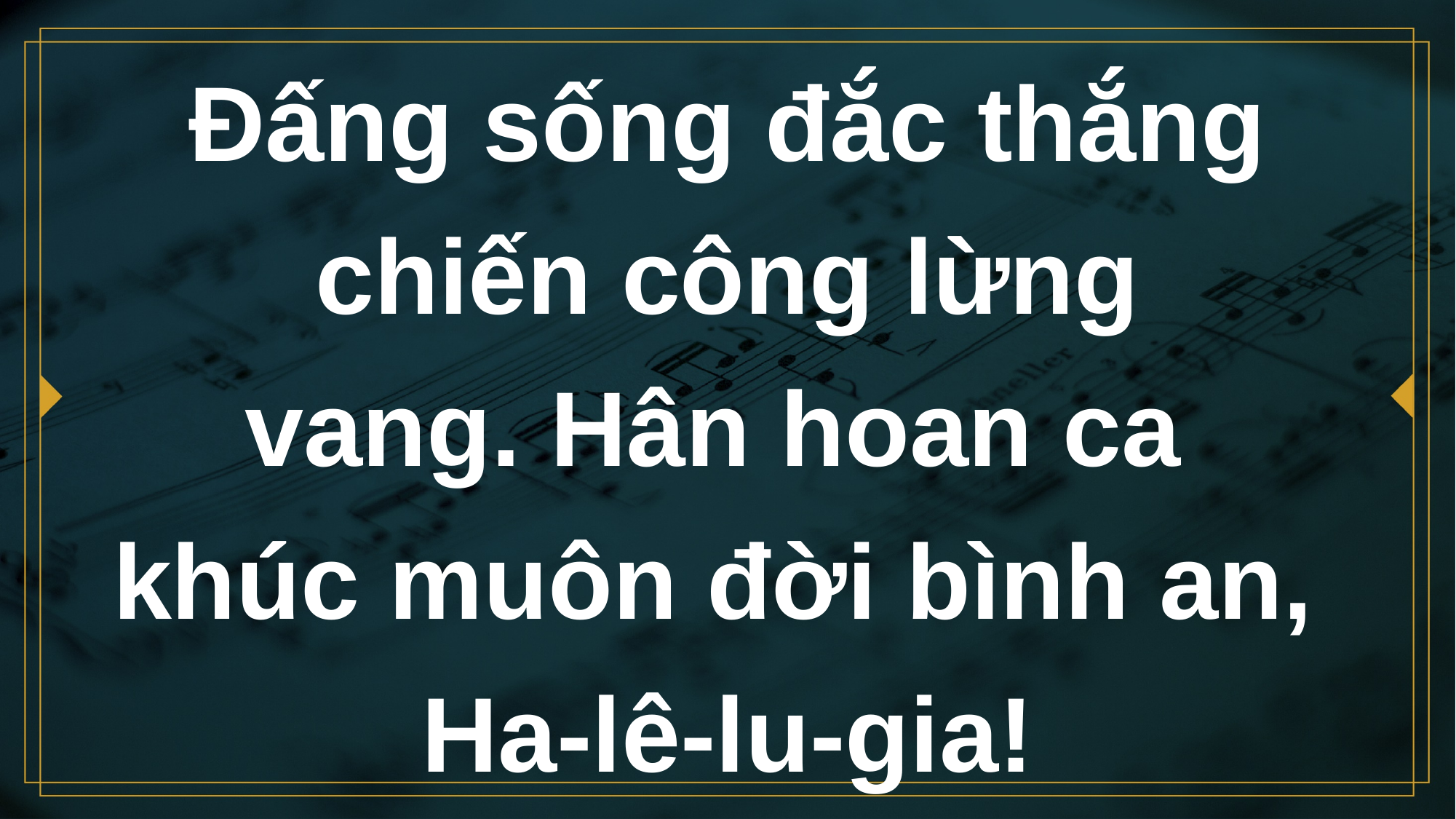

# Đấng sống đắc thắng chiến công lừng vang. Hân hoan ca khúc muôn đời bình an,  Ha-lê-lu-gia!